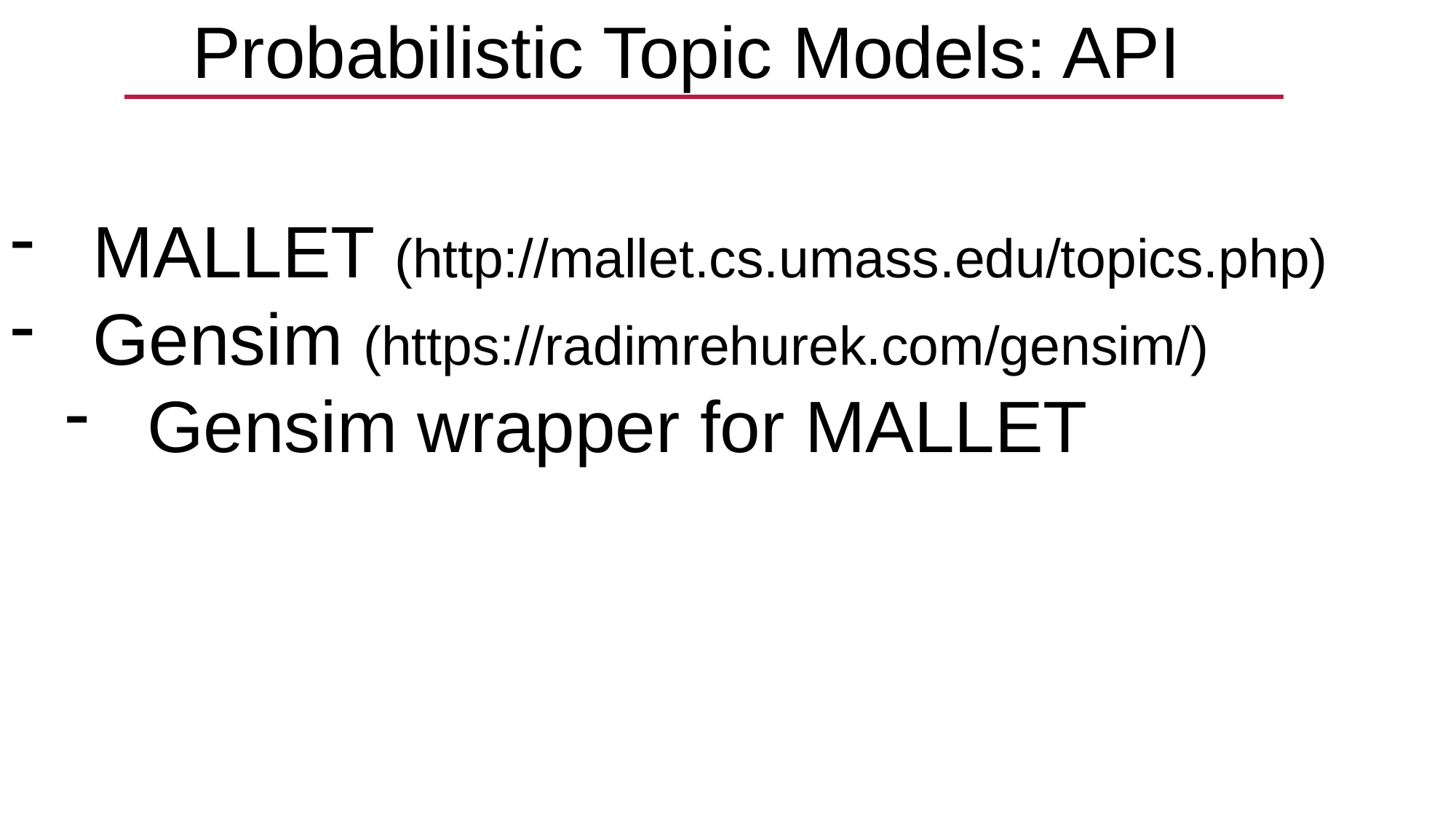

Probabilistic Topic Models: API

MALLET (http://mallet.cs.umass.edu/topics.php)
Gensim (https://radimrehurek.com/gensim/)
Gensim wrapper for MALLET